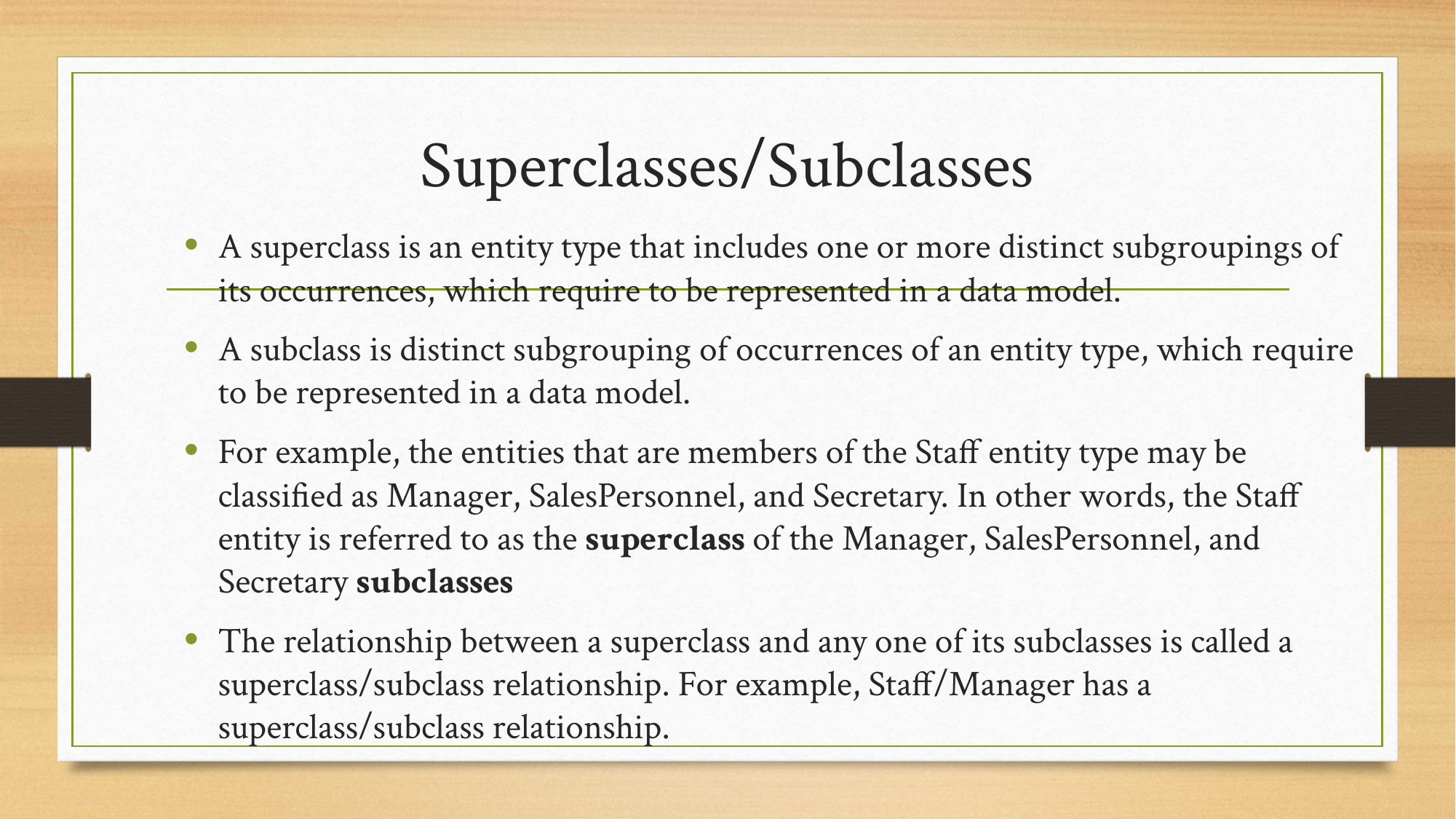

# Superclasses/Subclasses
A superclass is an entity type that includes one or more distinct subgroupings of its occurrences, which require to be represented in a data model.
A subclass is distinct subgrouping of occurrences of an entity type, which require to be represented in a data model.
For example, the entities that are members of the Staff entity type may be classified as Manager, SalesPersonnel, and Secretary. In other words, the Staff entity is referred to as the superclass of the Manager, SalesPersonnel, and Secretary subclasses
The relationship between a superclass and any one of its subclasses is called a superclass/subclass relationship. For example, Staff/Manager has a superclass/subclass relationship.